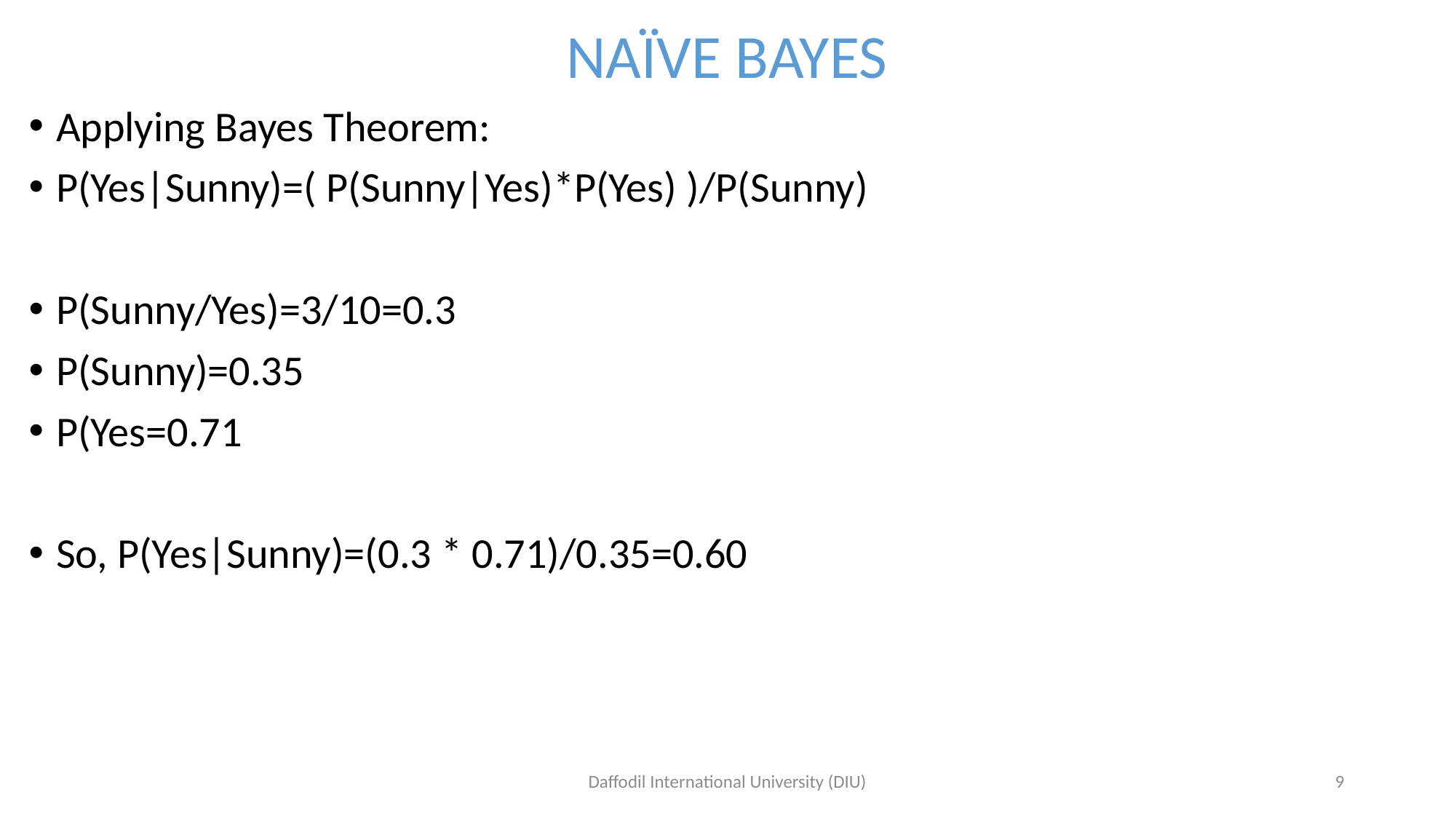

# NAÏVE BAYES
Applying Bayes Theorem:
P(Yes|Sunny)=( P(Sunny|Yes)*P(Yes) )/P(Sunny)

P(Sunny/Yes)=3/10=0.3
P(Sunny)=0.35
P(Yes=0.71

So, P(Yes|Sunny)=(0.3 * 0.71)/0.35=0.60
Daffodil International University (DIU)
9